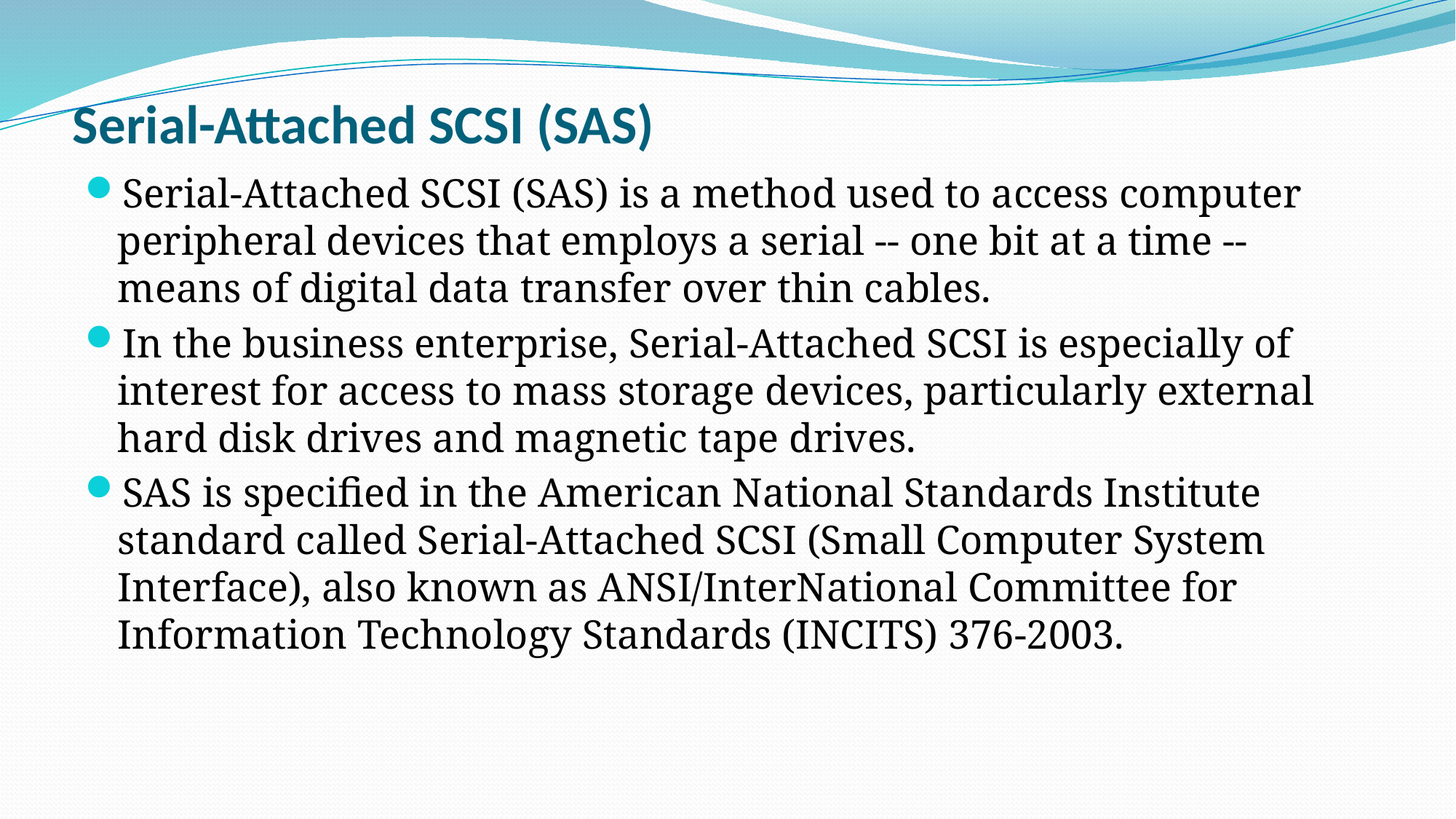

# Serial-Attached SCSI (SAS)
Serial-Attached SCSI (SAS) is a method used to access computer peripheral devices that employs a serial -- one bit at a time -- means of digital data transfer over thin cables.
In the business enterprise, Serial-Attached SCSI is especially of interest for access to mass storage devices, particularly external hard disk drives and magnetic tape drives.
SAS is specified in the American National Standards Institute standard called Serial-Attached SCSI (Small Computer System Interface), also known as ANSI/InterNational Committee for Information Technology Standards (INCITS) 376-2003.